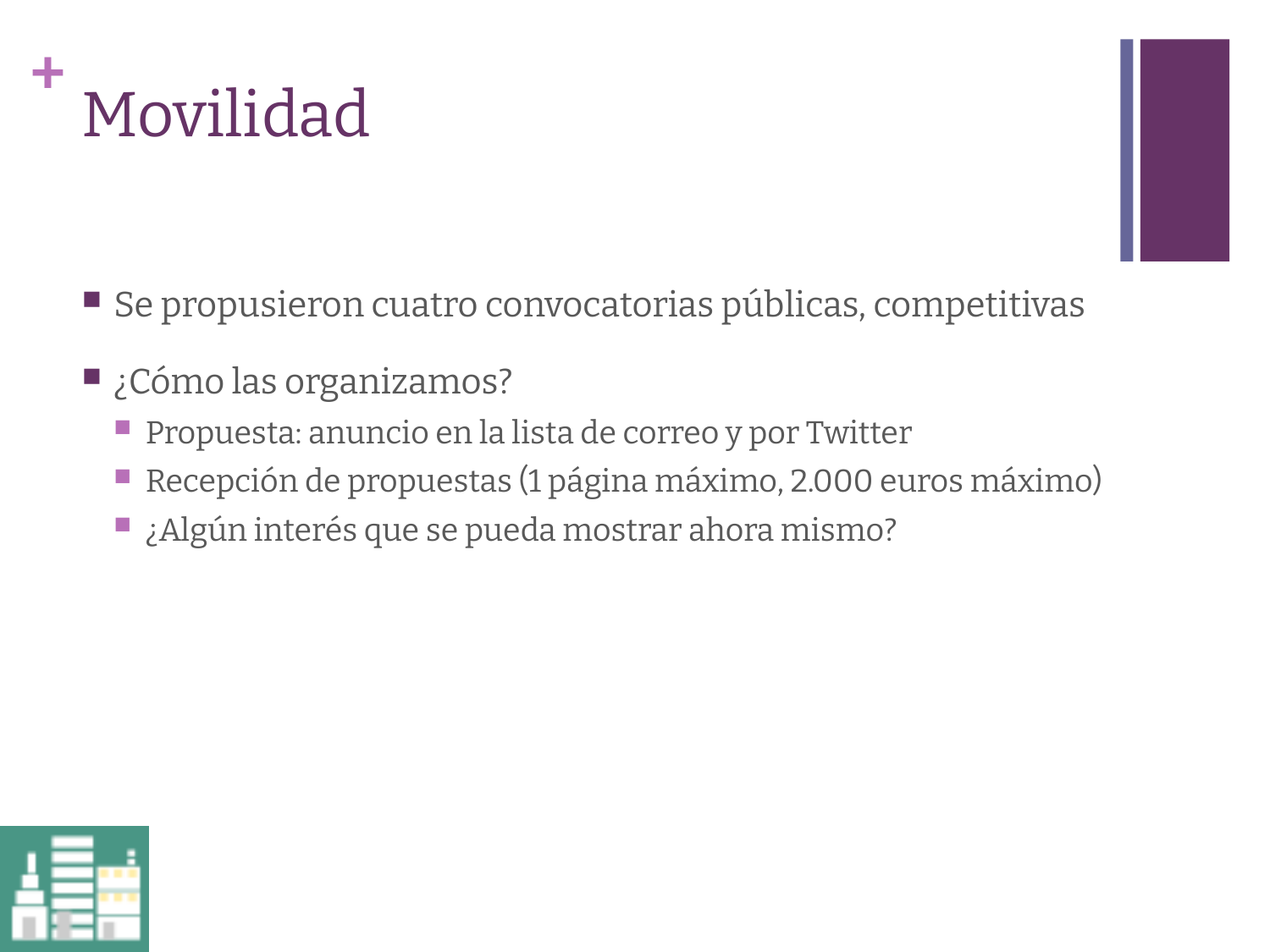

# Movilidad
Se propusieron cuatro convocatorias públicas, competitivas
¿Cómo las organizamos?
Propuesta: anuncio en la lista de correo y por Twitter
Recepción de propuestas (1 página máximo, 2.000 euros máximo)
¿Algún interés que se pueda mostrar ahora mismo?